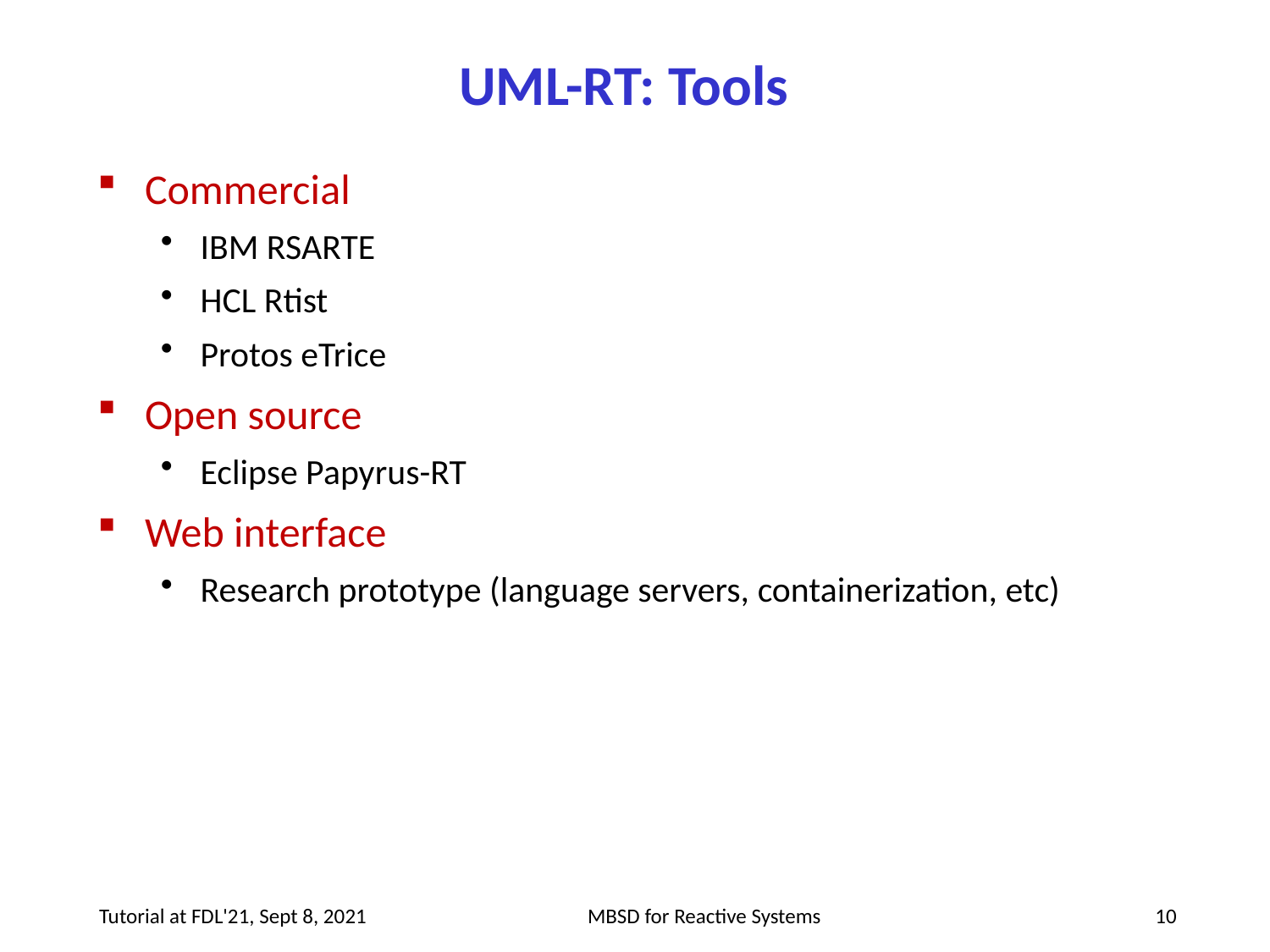

# UML-RT: Tools
Commercial
IBM RSARTE
HCL Rtist
Protos eTrice
Open source
Eclipse Papyrus-RT
Web interface
Research prototype (language servers, containerization, etc)

MBSD for Reactive Systems
Tutorial at FDL'21, Sept 8, 2021
10